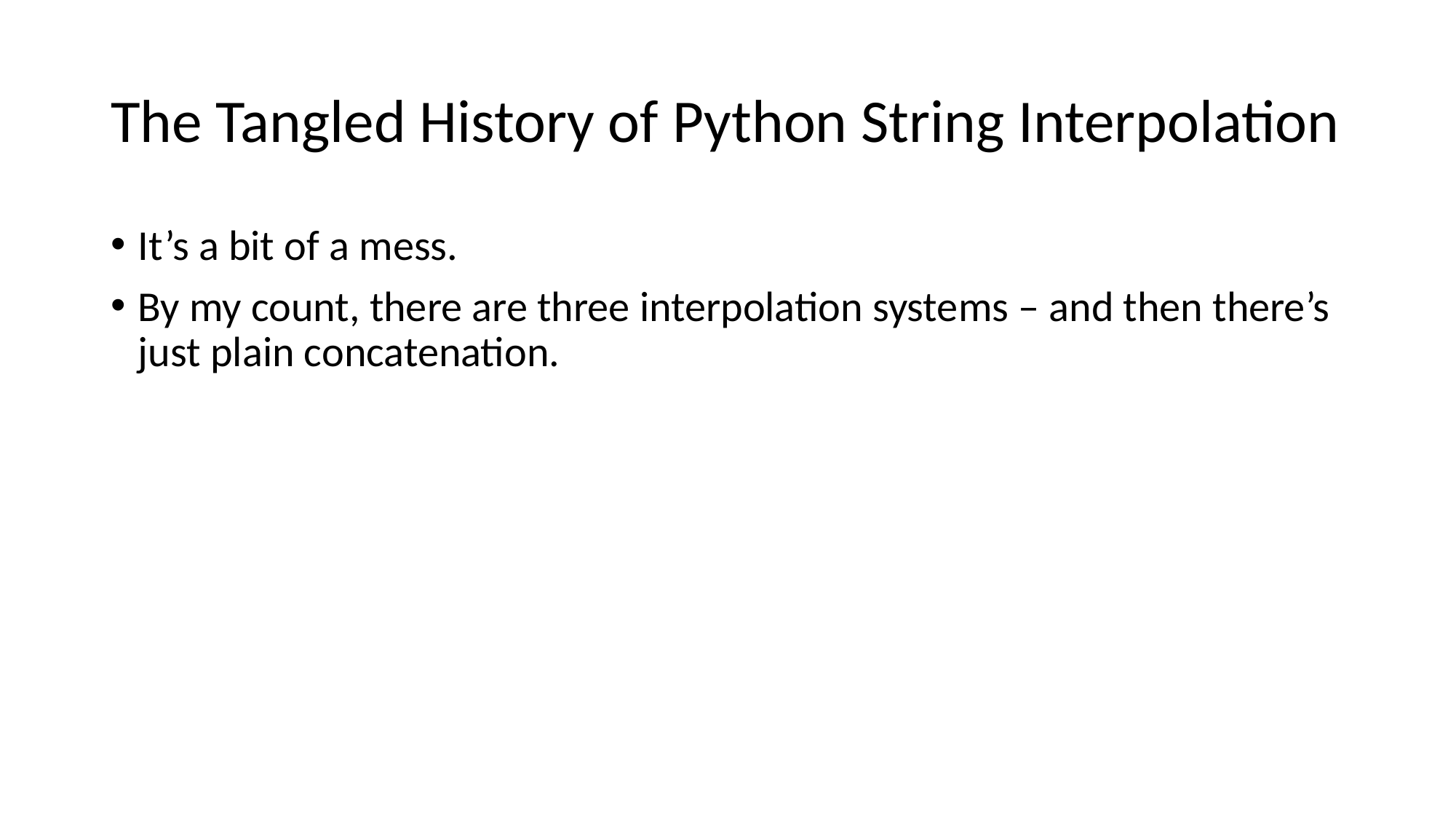

# The Tangled History of Python String Interpolation
It’s a bit of a mess.
By my count, there are three interpolation systems – and then there’s just plain concatenation.